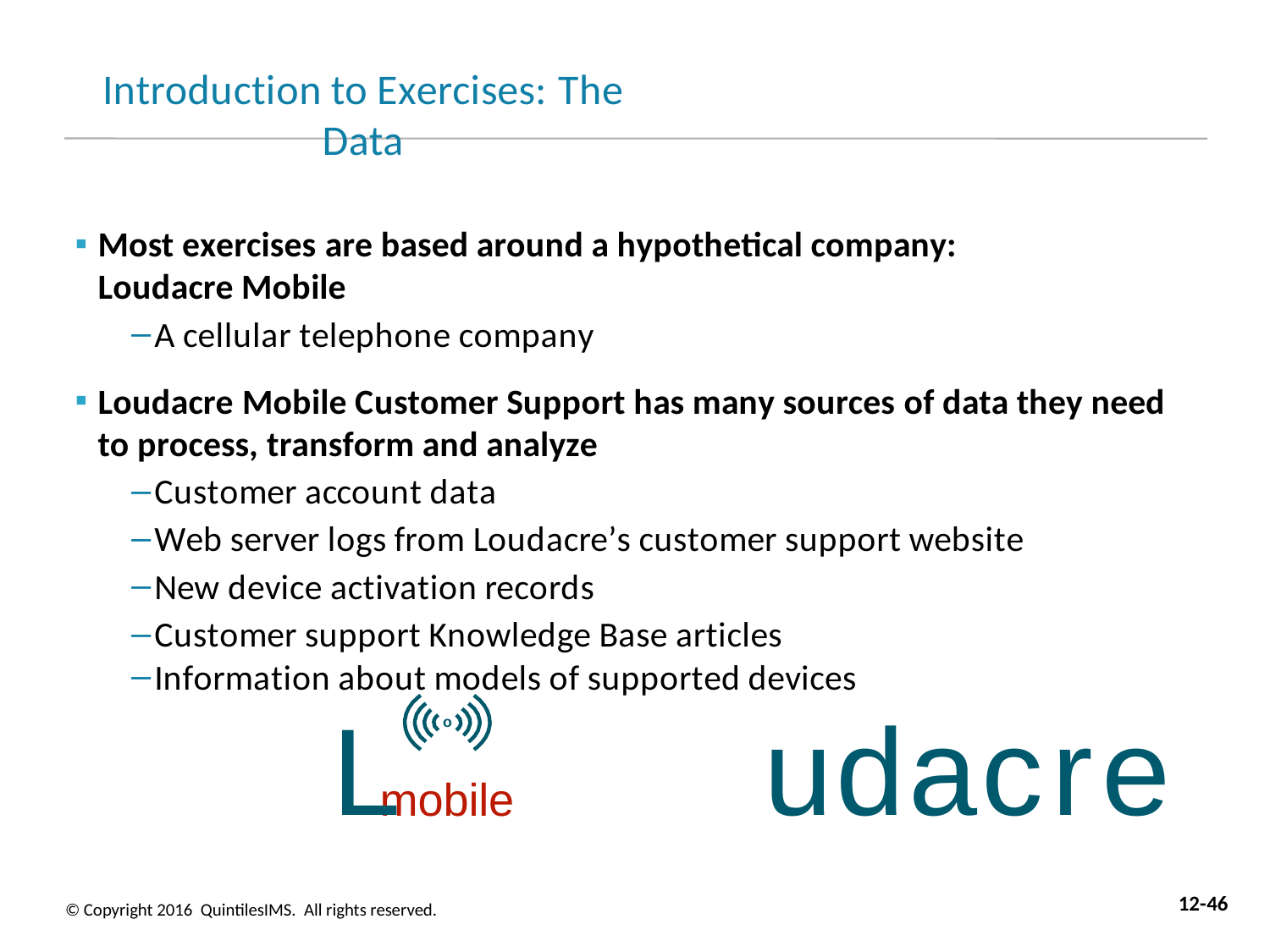

Introduction to Exercises: The Data

Most exercises are based around a hypothetical company: Loudacre Mobile
A cellular telephone company
Loudacre Mobile Customer Support has many sources of data they need to process, transform and analyze
Customer account data
Web server logs from Loudacre’s customer support website
New device activation records
Customer support Knowledge Base articles
Information about models of supported devices
L	udacre

o

mobile
12-46
© Copyright 2016  QuintilesIMS.  All rights reserved.